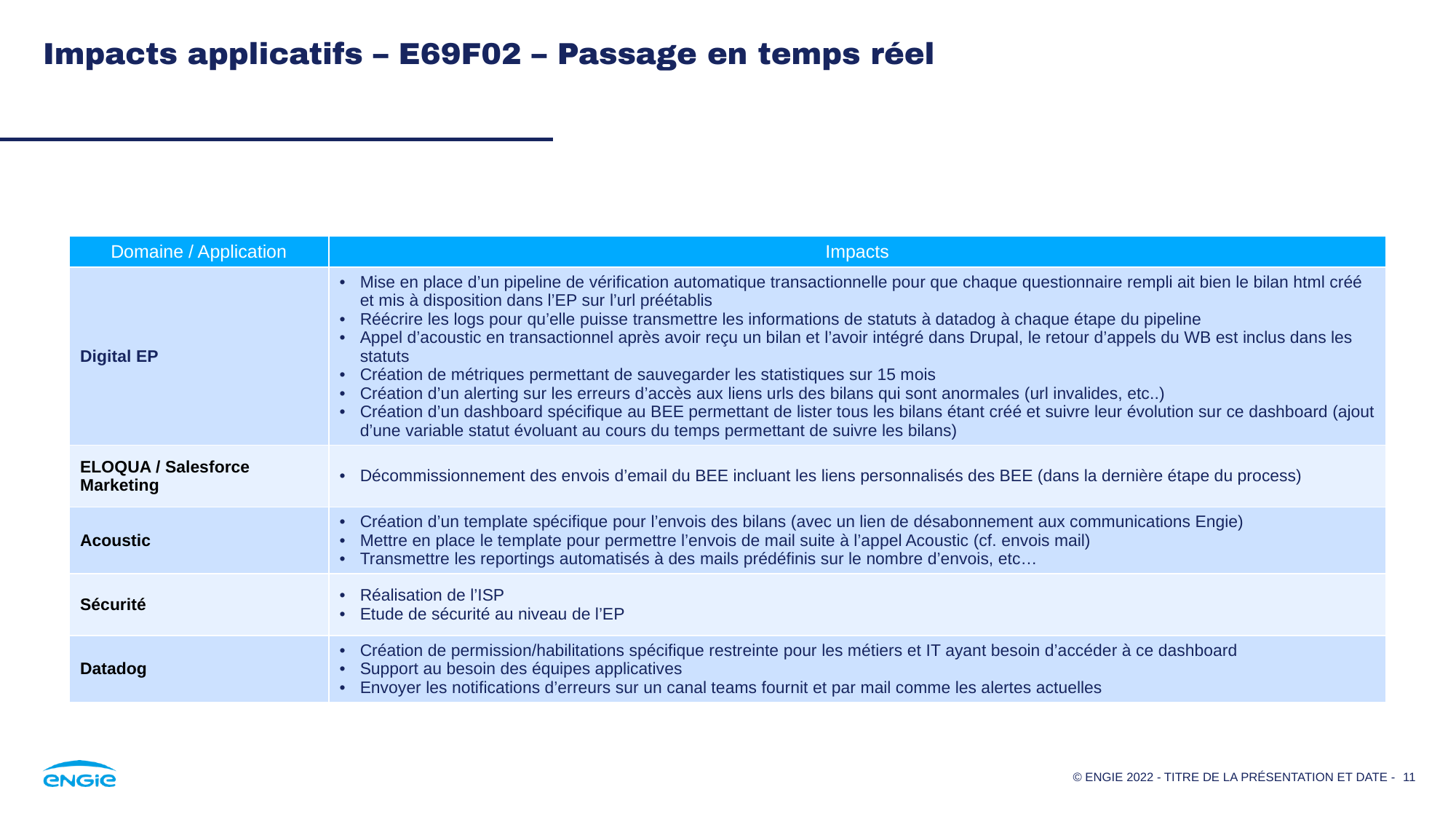

# Impacts applicatifs – E69F02 – Passage en temps réel
| Domaine / Application | Impacts |
| --- | --- |
| Digital EP | Mise en place d’un pipeline de vérification automatique transactionnelle pour que chaque questionnaire rempli ait bien le bilan html créé et mis à disposition dans l’EP sur l’url préétablis Réécrire les logs pour qu’elle puisse transmettre les informations de statuts à datadog à chaque étape du pipeline Appel d’acoustic en transactionnel après avoir reçu un bilan et l’avoir intégré dans Drupal, le retour d’appels du WB est inclus dans les statuts Création de métriques permettant de sauvegarder les statistiques sur 15 mois Création d’un alerting sur les erreurs d’accès aux liens urls des bilans qui sont anormales (url invalides, etc..) Création d’un dashboard spécifique au BEE permettant de lister tous les bilans étant créé et suivre leur évolution sur ce dashboard (ajout d’une variable statut évoluant au cours du temps permettant de suivre les bilans) |
| ELOQUA / Salesforce Marketing | Décommissionnement des envois d’email du BEE incluant les liens personnalisés des BEE (dans la dernière étape du process) |
| Acoustic | Création d’un template spécifique pour l’envois des bilans (avec un lien de désabonnement aux communications Engie) Mettre en place le template pour permettre l’envois de mail suite à l’appel Acoustic (cf. envois mail) Transmettre les reportings automatisés à des mails prédéfinis sur le nombre d’envois, etc… |
| Sécurité | Réalisation de l’ISP Etude de sécurité au niveau de l’EP |
| Datadog | Création de permission/habilitations spécifique restreinte pour les métiers et IT ayant besoin d’accéder à ce dashboard Support au besoin des équipes applicatives Envoyer les notifications d’erreurs sur un canal teams fournit et par mail comme les alertes actuelles |
11
© ENGIE 2022 - Titre de la présentation et date -